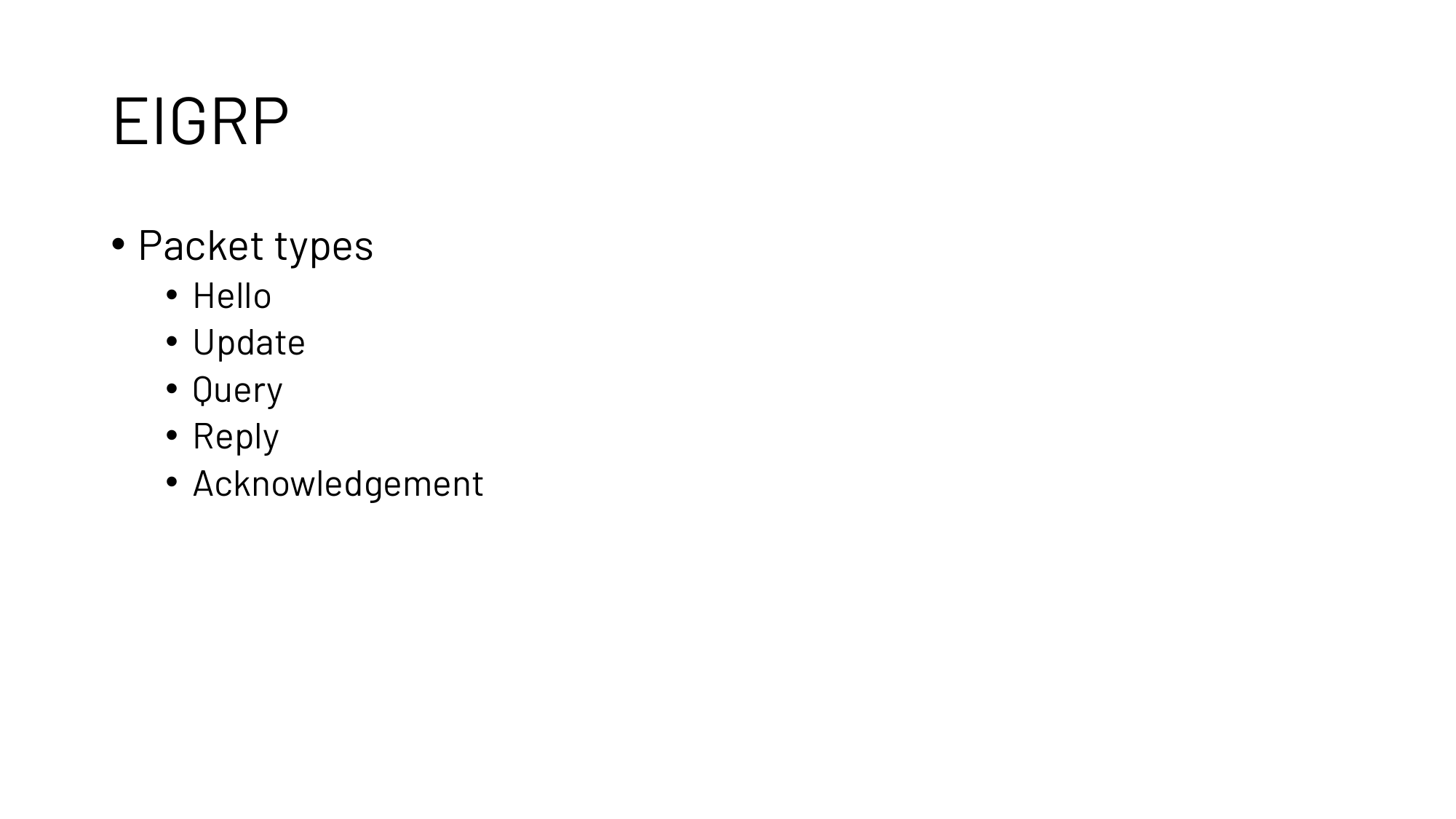

# EIGRP
Packet types
Hello
Update
Query
Reply
Acknowledgement